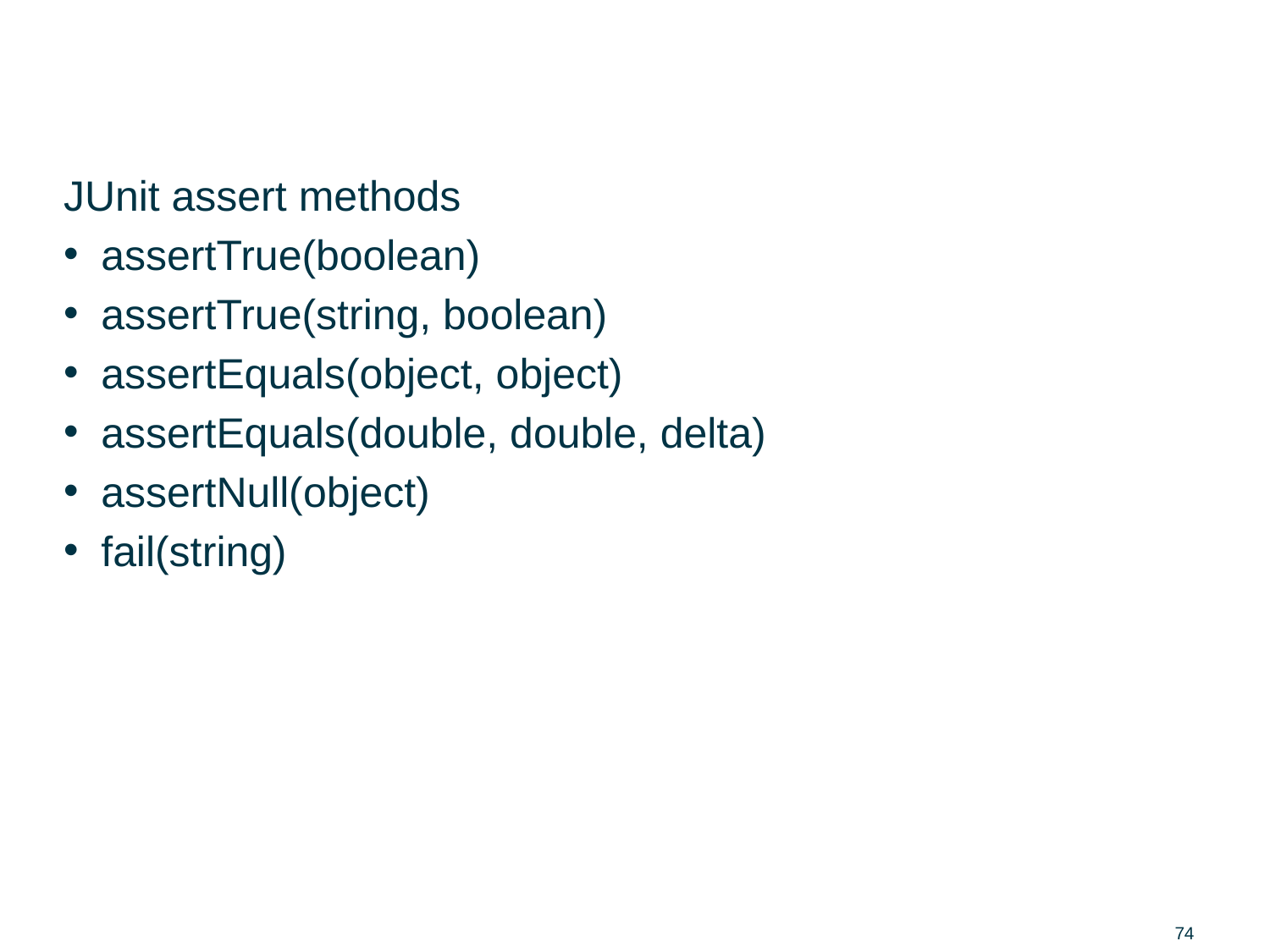

# JUnit: Assert Methods
JUnit assert methods
assertTrue(boolean)
assertTrue(string, boolean)
assertEquals(object, object)
assertEquals(double, double, delta)
assertNull(object)
fail(string)

74